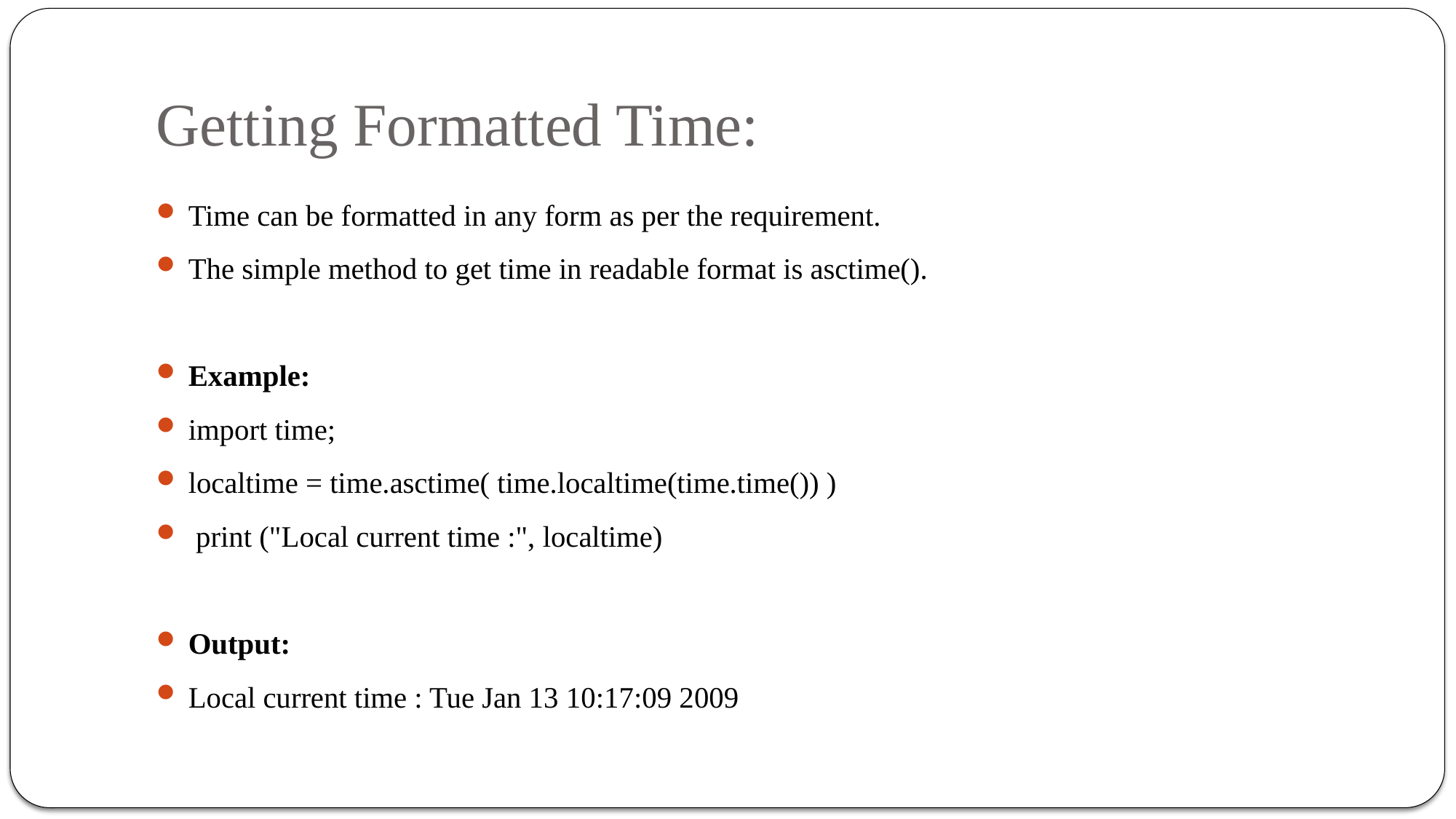

# Getting Formatted Time:
Time can be formatted in any form as per the requirement.
The simple method to get time in readable format is asctime().

Example:
import time;
localtime = time.asctime( time.localtime(time.time()) )
 print ("Local current time :", localtime)

Output:
Local current time : Tue Jan 13 10:17:09 2009